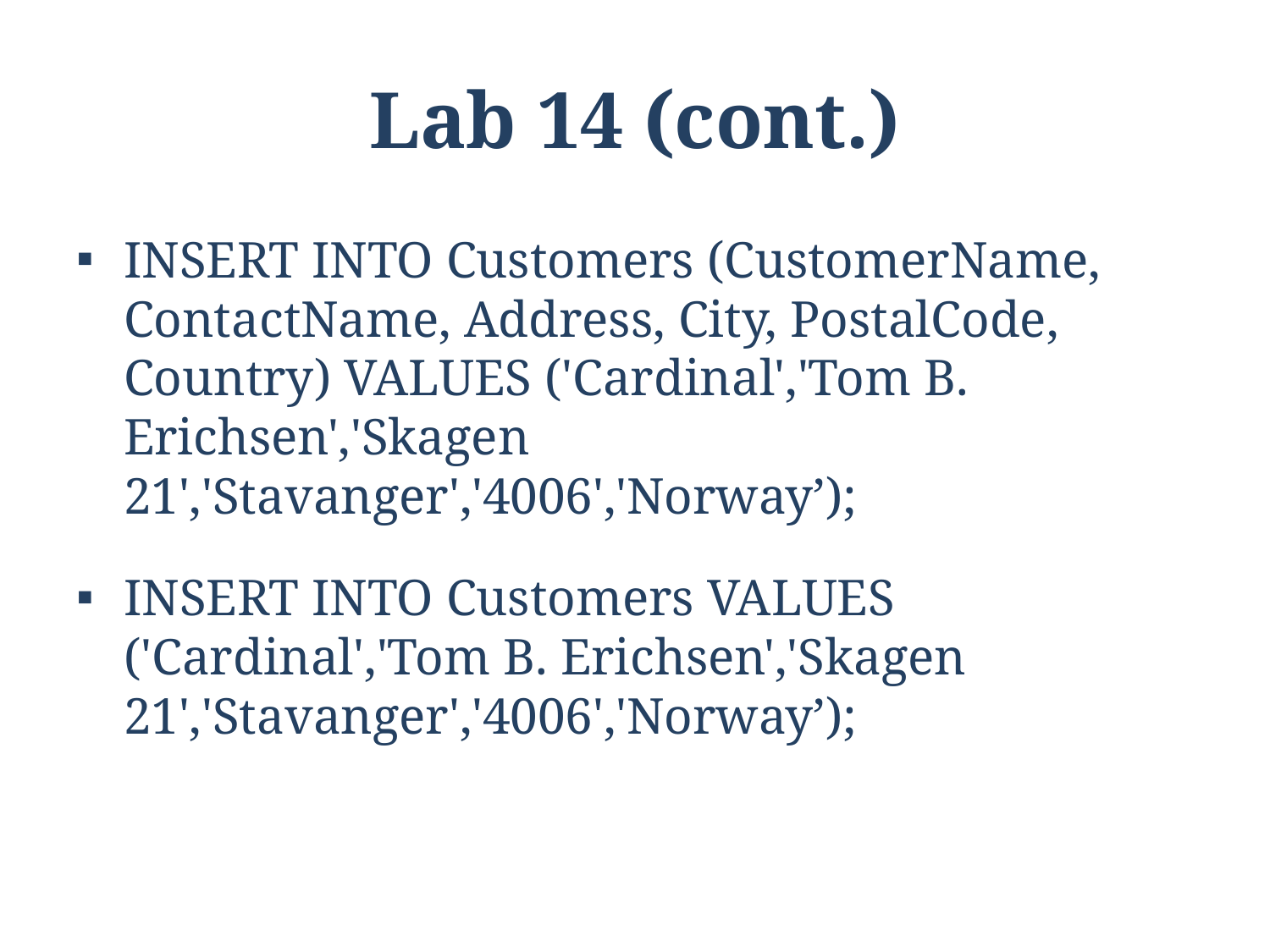

# Lab 14 (cont.)
INSERT INTO Customers (CustomerName, ContactName, Address, City, PostalCode, Country) VALUES ('Cardinal','Tom B. Erichsen','Skagen 21','Stavanger','4006','Norway’);
INSERT INTO Customers VALUES ('Cardinal','Tom B. Erichsen','Skagen 21','Stavanger','4006','Norway’);